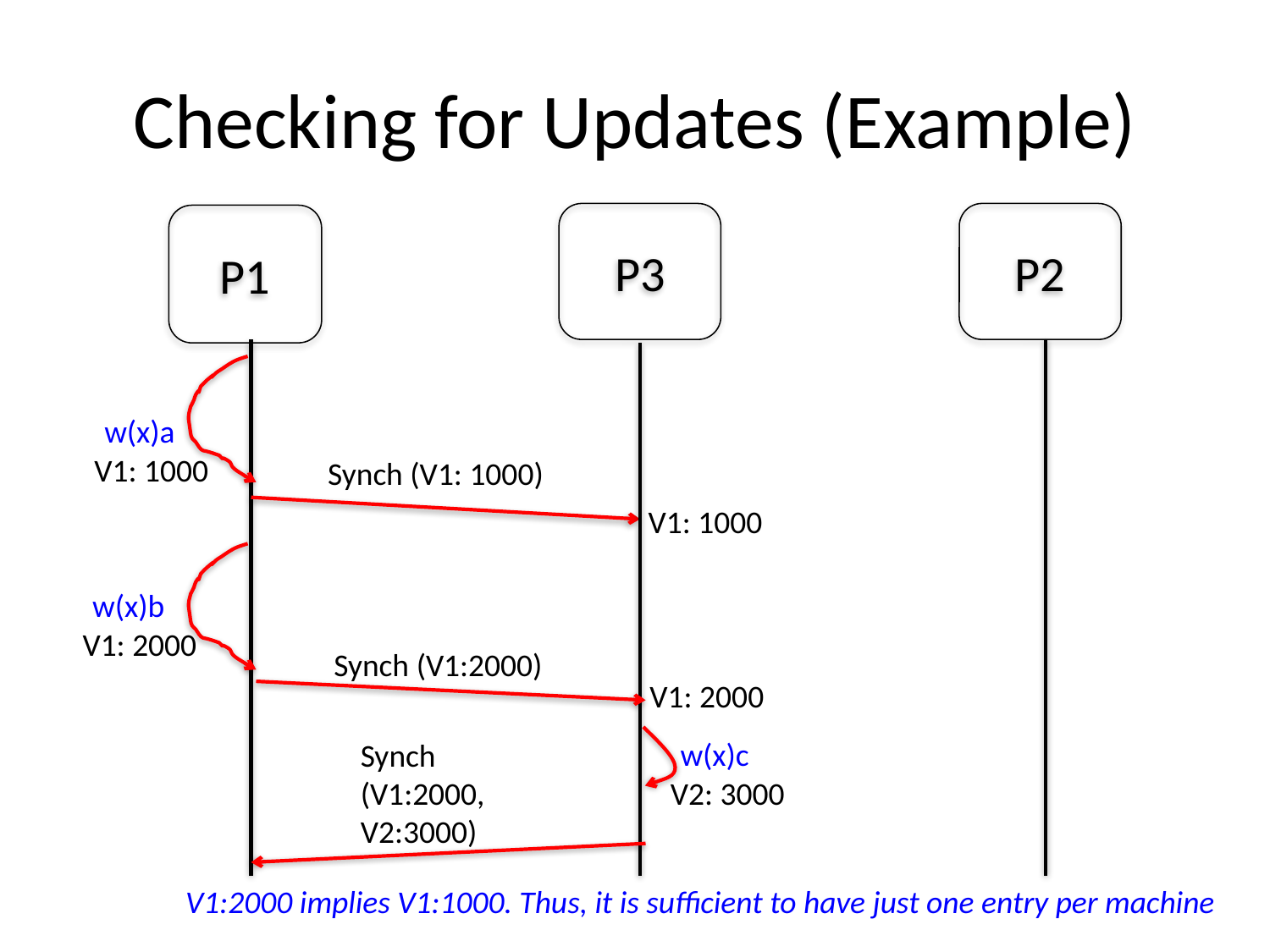

# Checking for Updates (Example)
P3
P2
P1

w(x)a
V1: 1000
Synch (V1: 1000)
V1: 1000

w(x)b
V1: 2000
Synch (V1:2000)
V1: 2000

w(x)c
Synch
(V1:2000,
V2:3000)
V2: 3000
V1:2000 implies V1:1000. Thus, it is sufficient to have just one entry per machine